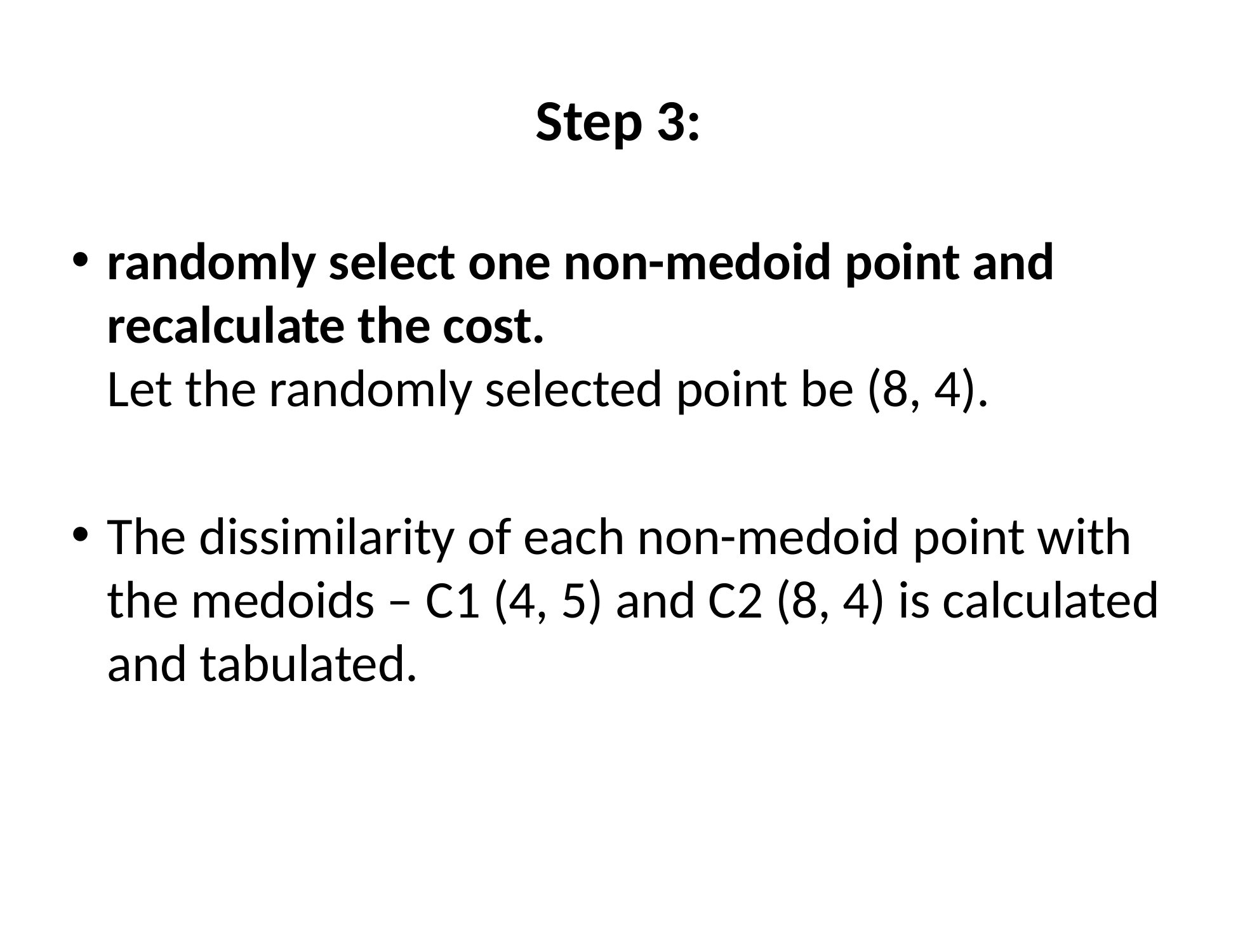

# Step 3:
randomly select one non-medoid point and recalculate the cost.
Let the randomly selected point be (8, 4).

The dissimilarity of each non-medoid point with the medoids – C1 (4, 5) and C2 (8, 4) is calculated and tabulated.